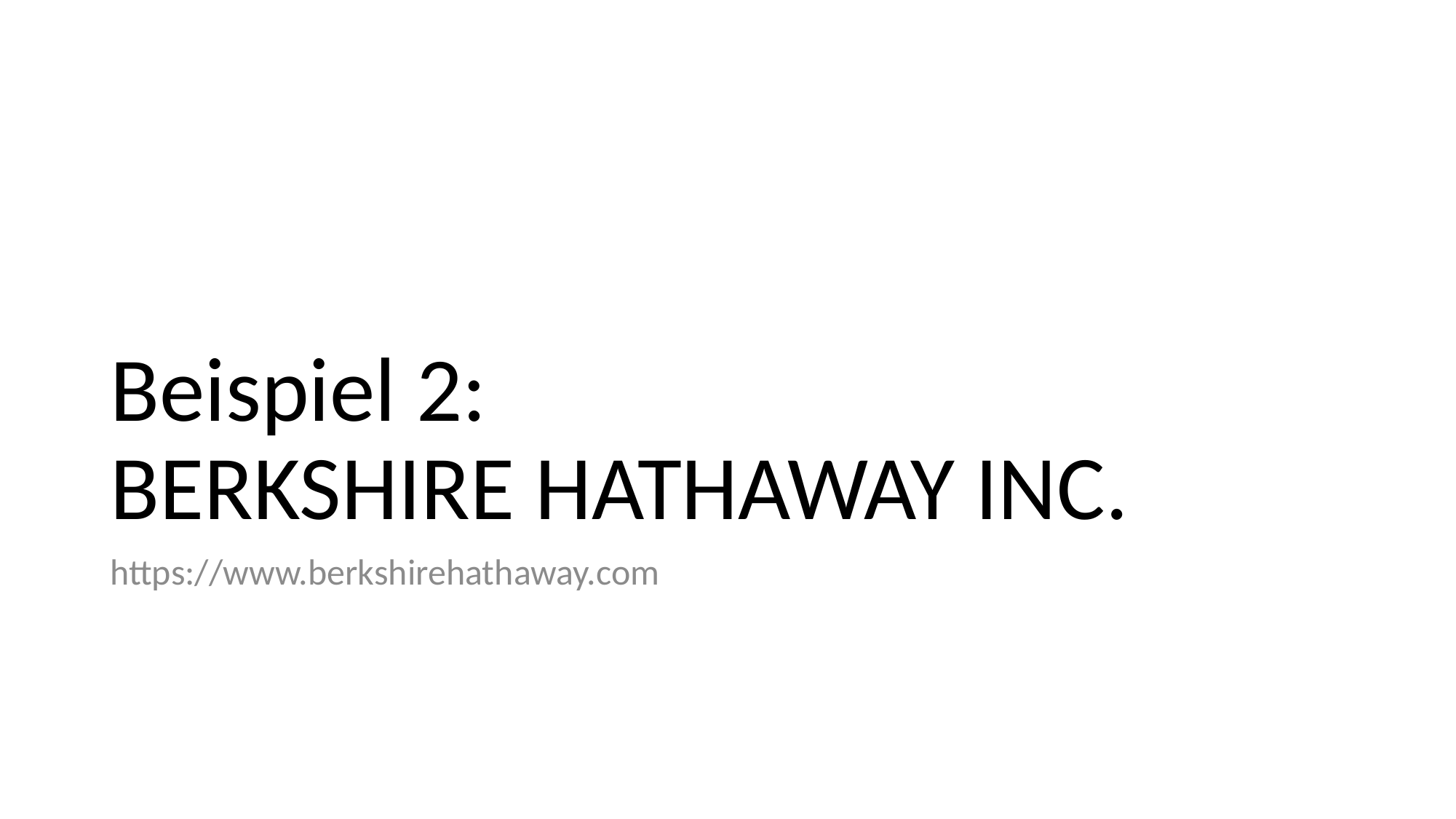

# Beispiel 2: BERKSHIRE HATHAWAY INC.
https://www.berkshirehathaway.com